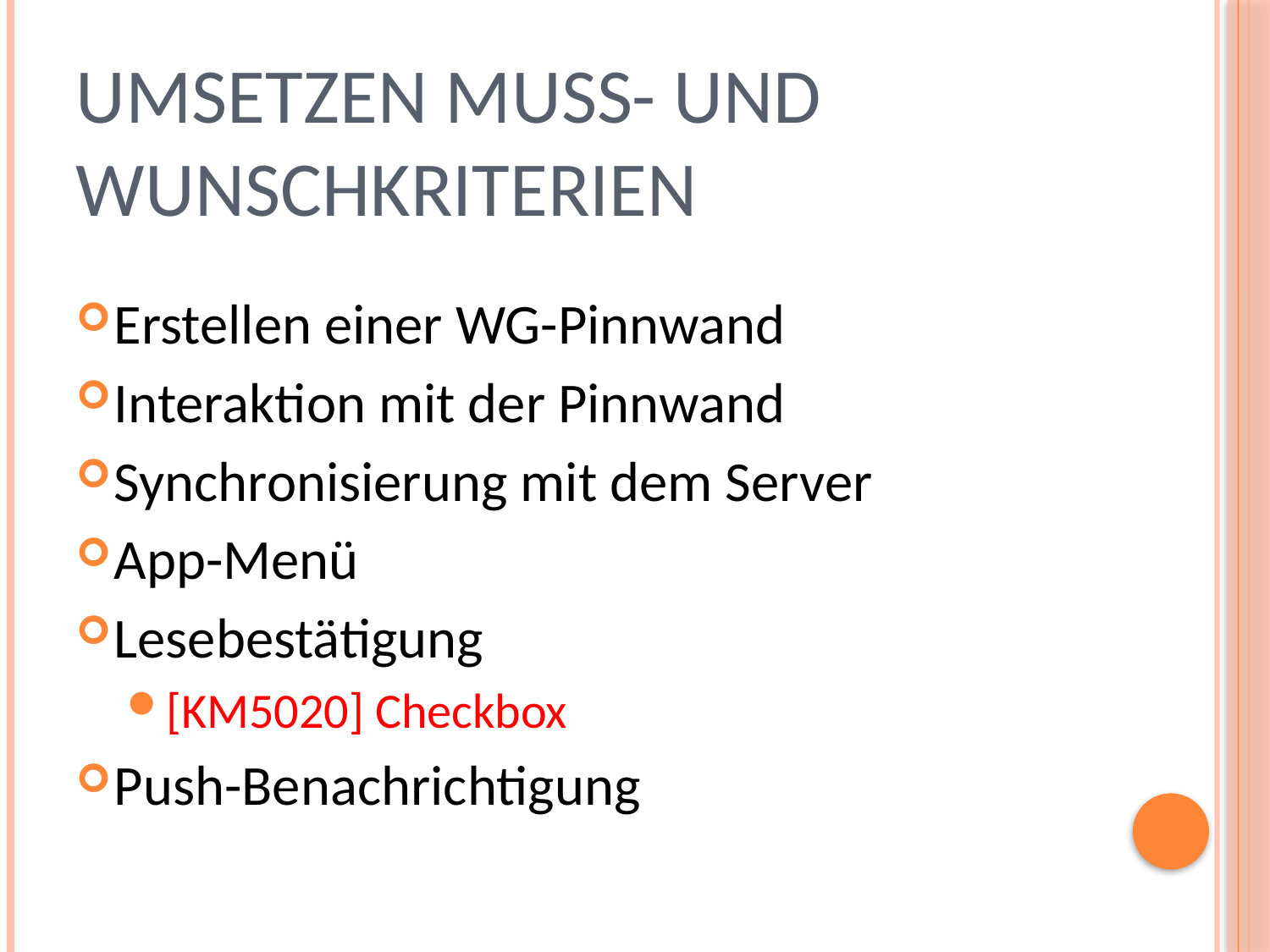

# Umsetzen Muss- und Wunschkriterien
Erstellen einer WG-Pinnwand
Interaktion mit der Pinnwand
Synchronisierung mit dem Server
App-Menü
Lesebestätigung
[KM5020] Checkbox
Push-Benachrichtigung